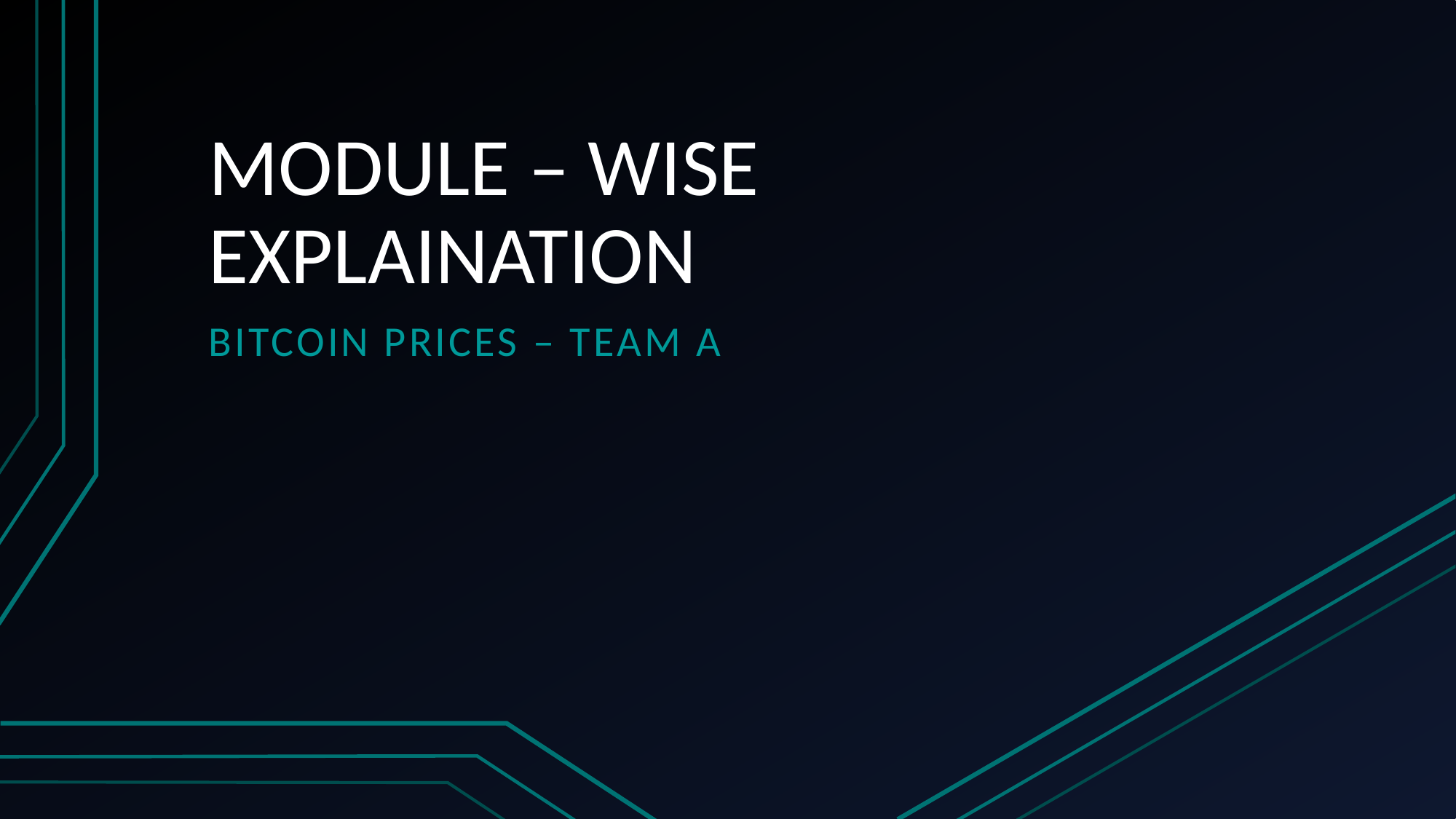

# MODULE – WISE EXPLAINATION
Bitcoin Prices – Team a